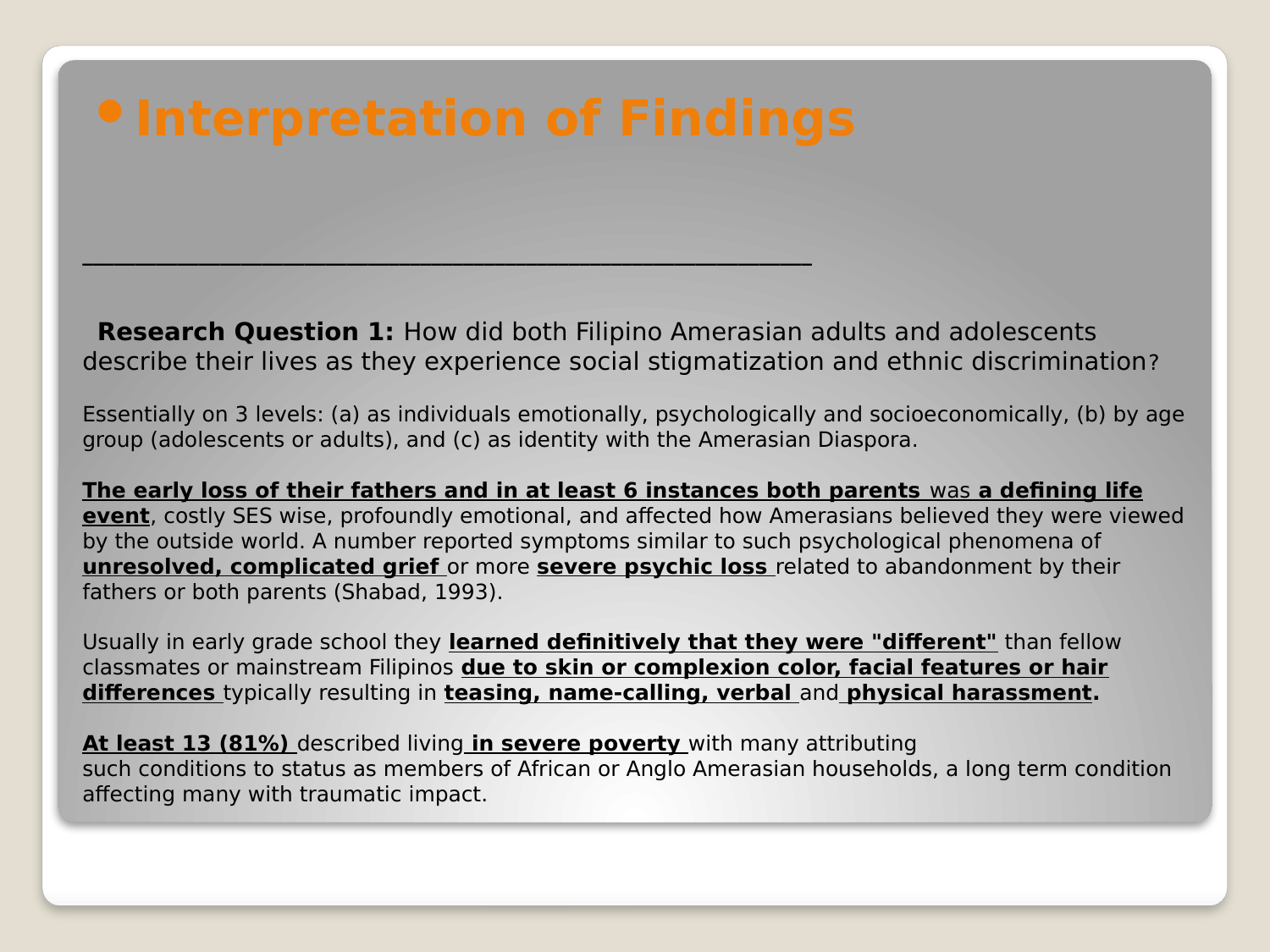

Interpretation of Findings

# _____________________________________________________________________     Research Question 1: How did both Filipino Amerasian adults and adolescents describe their lives as they experience social stigmatization and ethnic discrimination?   Essentially on 3 levels: (a) as individuals emotionally, psychologically and socioeconomically, (b) by age group (adolescents or adults), and (c) as identity with the Amerasian Diaspora.   The early loss of their fathers and in at least 6 instances both parents was a defining life event, costly SES wise, profoundly emotional, and affected how Amerasians believed they were viewed by the outside world. A number reported symptoms similar to such psychological phenomena of unresolved, complicated grief or more severe psychic loss related to abandonment by their fathers or both parents (Shabad, 1993).   Usually in early grade school they learned definitively that they were "different" than fellow classmates or mainstream Filipinos due to skin or complexion color, facial features or hair differences typically resulting in teasing, name-calling, verbal and physical harassment.   At least 13 (81%) described living in severe poverty with many attributing such conditions to status as members of African or Anglo Amerasian households, a long term condition affecting many with traumatic impact.